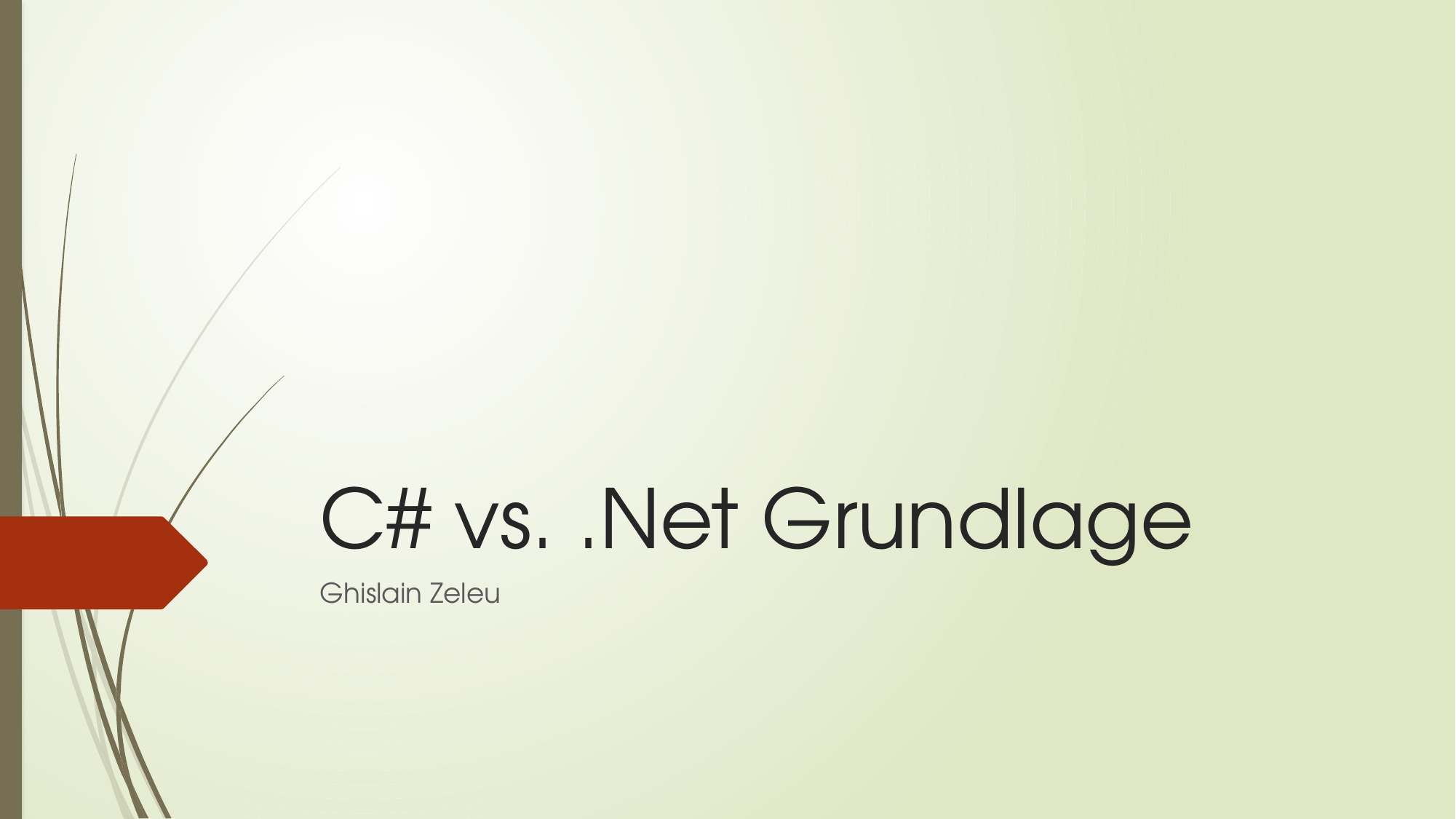

# C# vs. .Net Grundlage
Ghislain Zeleu